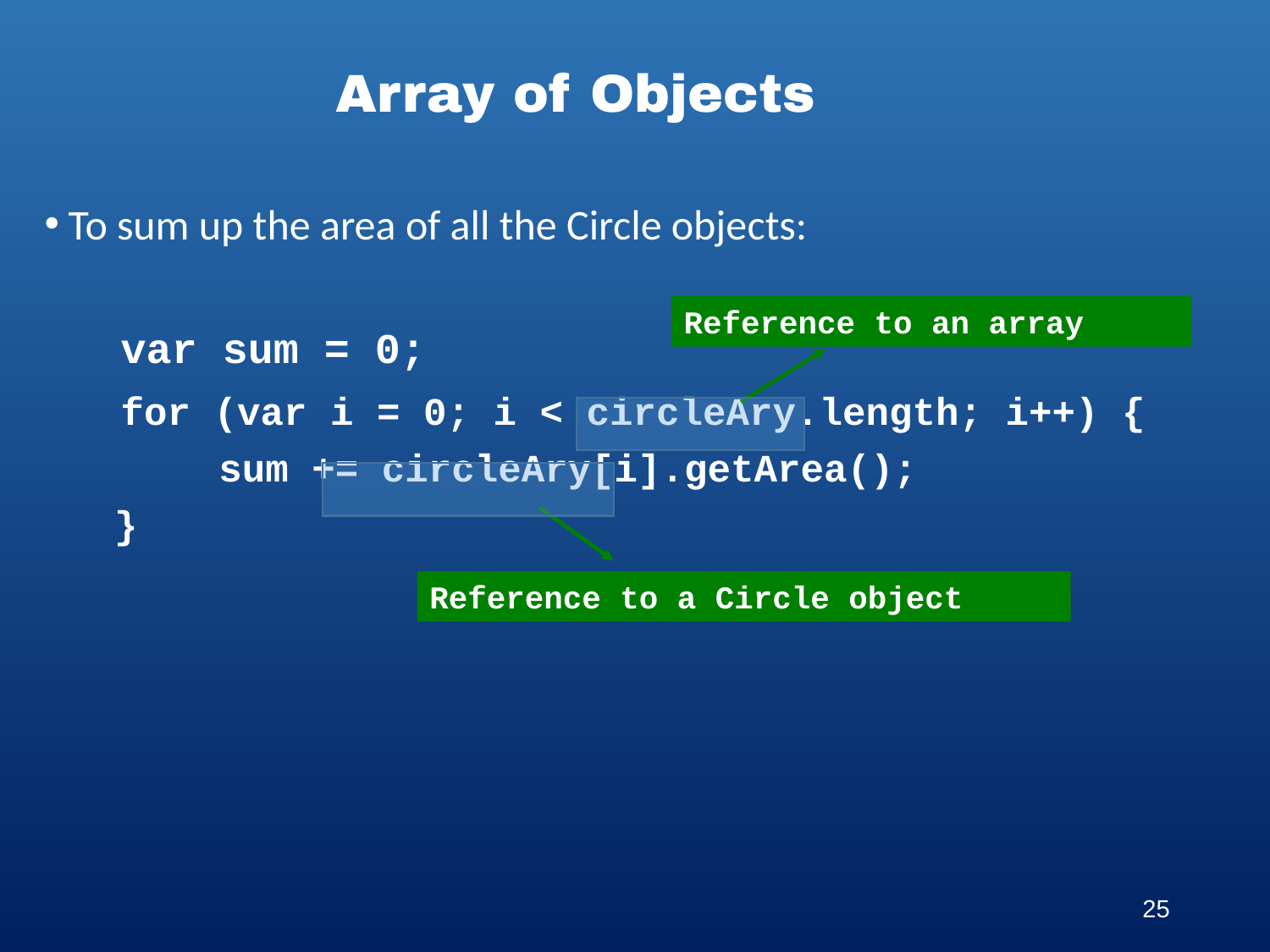

# Array of Objects
To sum up the area of all the Circle objects:

   var sum = 0;
   for (var i = 0; i < circleAry.length; i++) {
	  	 sum += circleAry[i].getArea();
   }

Reference to an array

Reference to a Circle object
25